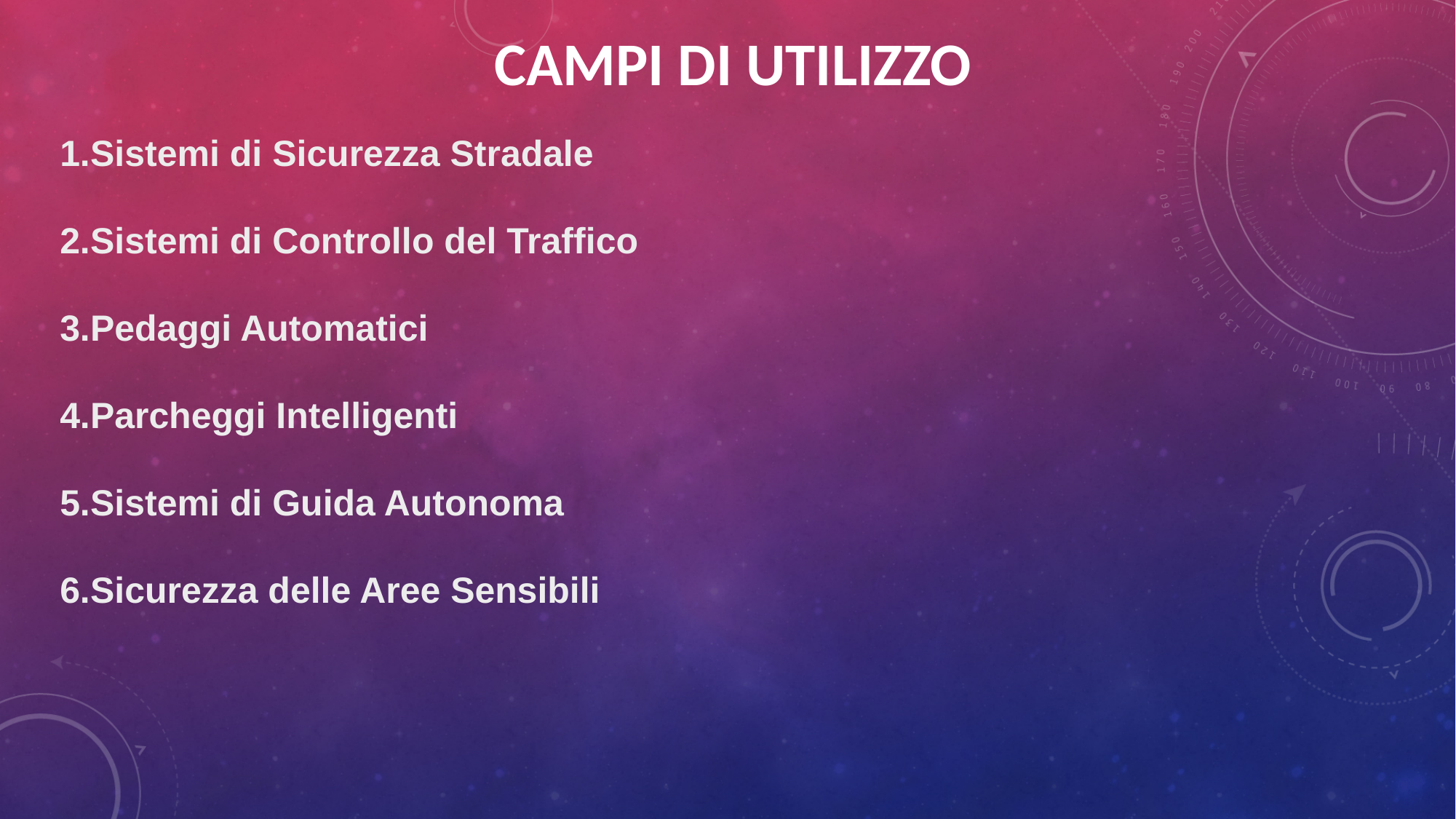

CAMPI DI UTILIZZO

Sistemi di Sicurezza Stradale

Sistemi di Controllo del Traffico

Pedaggi Automatici

Parcheggi Intelligenti

Sistemi di Guida Autonoma

Sicurezza delle Aree Sensibili